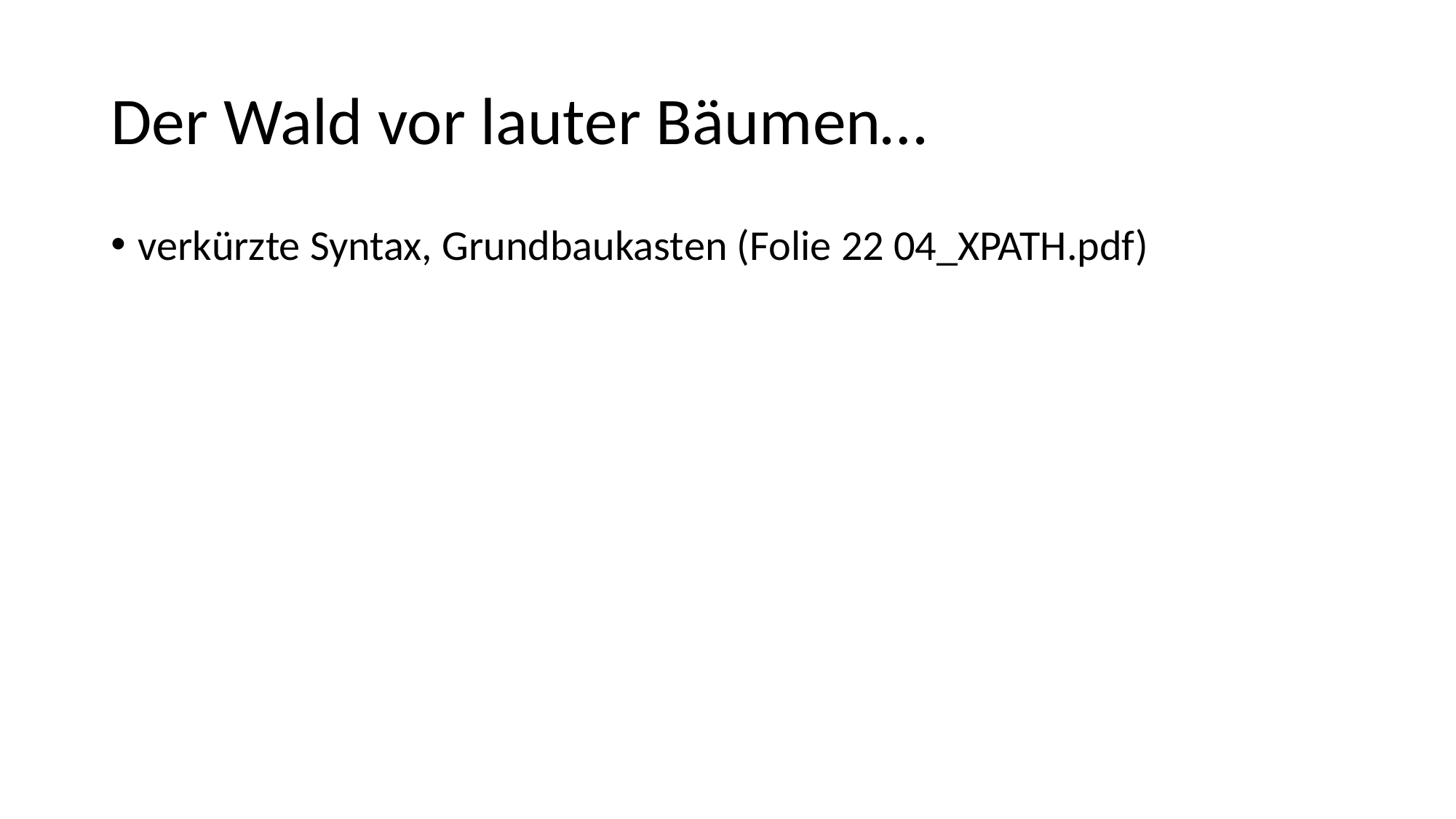

# Der Wald vor lauter Bäumen…
verkürzte Syntax, Grundbaukasten (Folie 22 04_XPATH.pdf)